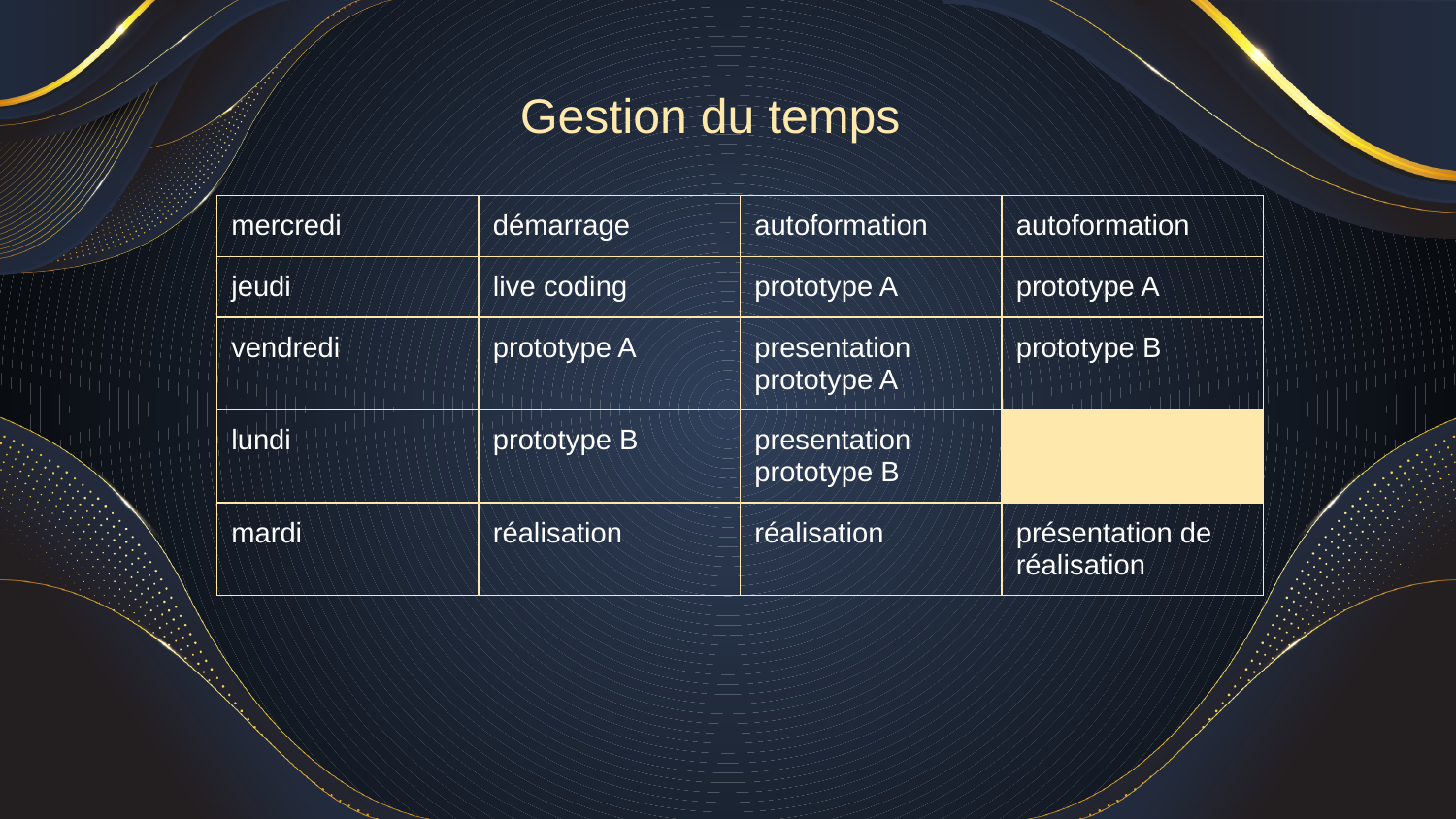

# Gestion du temps
| mercredi | démarrage | autoformation | autoformation |
| --- | --- | --- | --- |
| jeudi | live coding | prototype A | prototype A |
| vendredi | prototype A | presentation prototype A | prototype B |
| lundi | prototype B | presentation prototype B |  |
| mardi | réalisation | réalisation | présentation de réalisation |